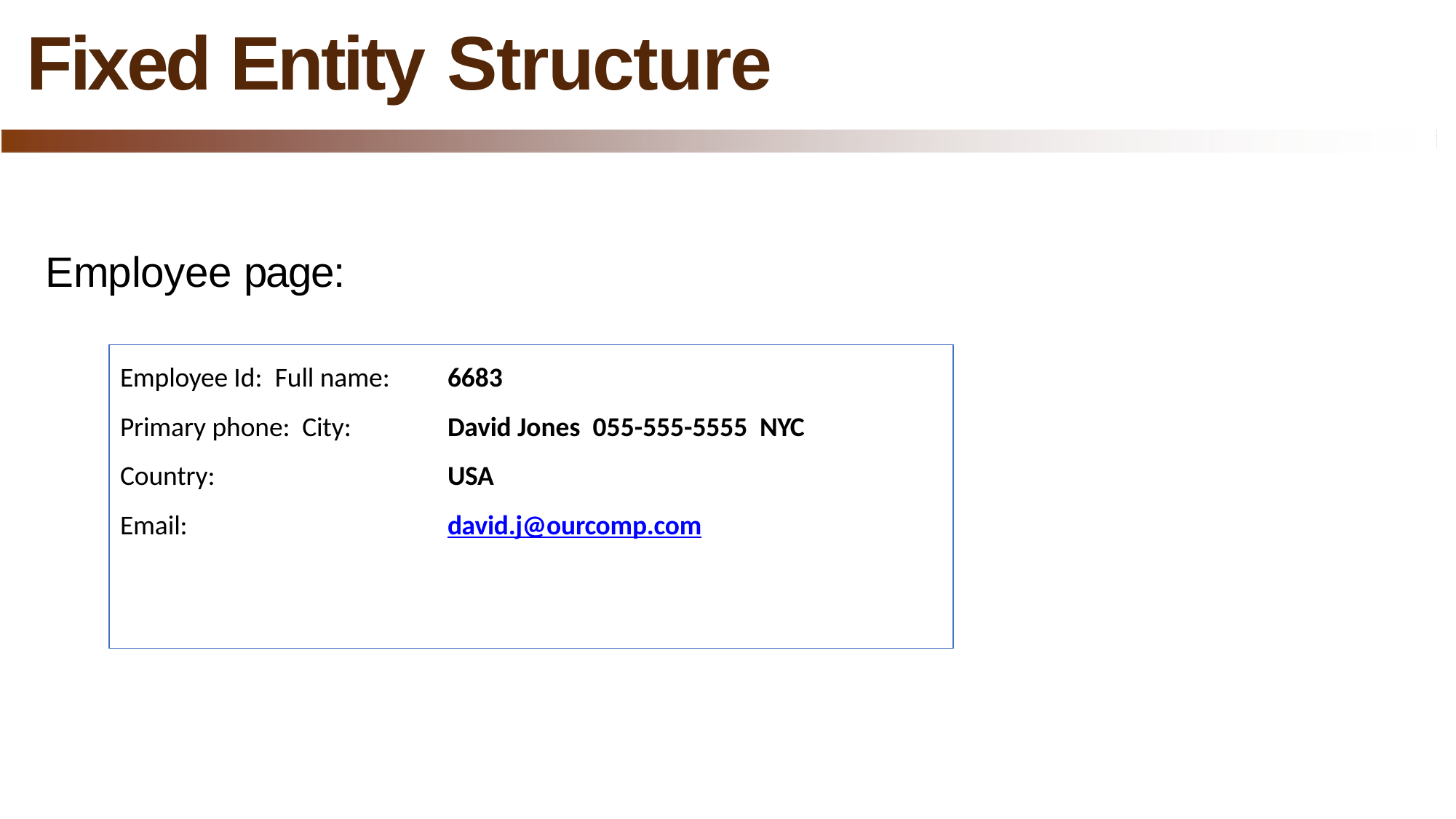

# Fixed Entity Structure

Employee page:
Employee Id:  Full name:  Primary phone:  City:
Country:
Email:
6683
David Jones  055-555-5555  NYC
USA
david.j@ourcomp.com